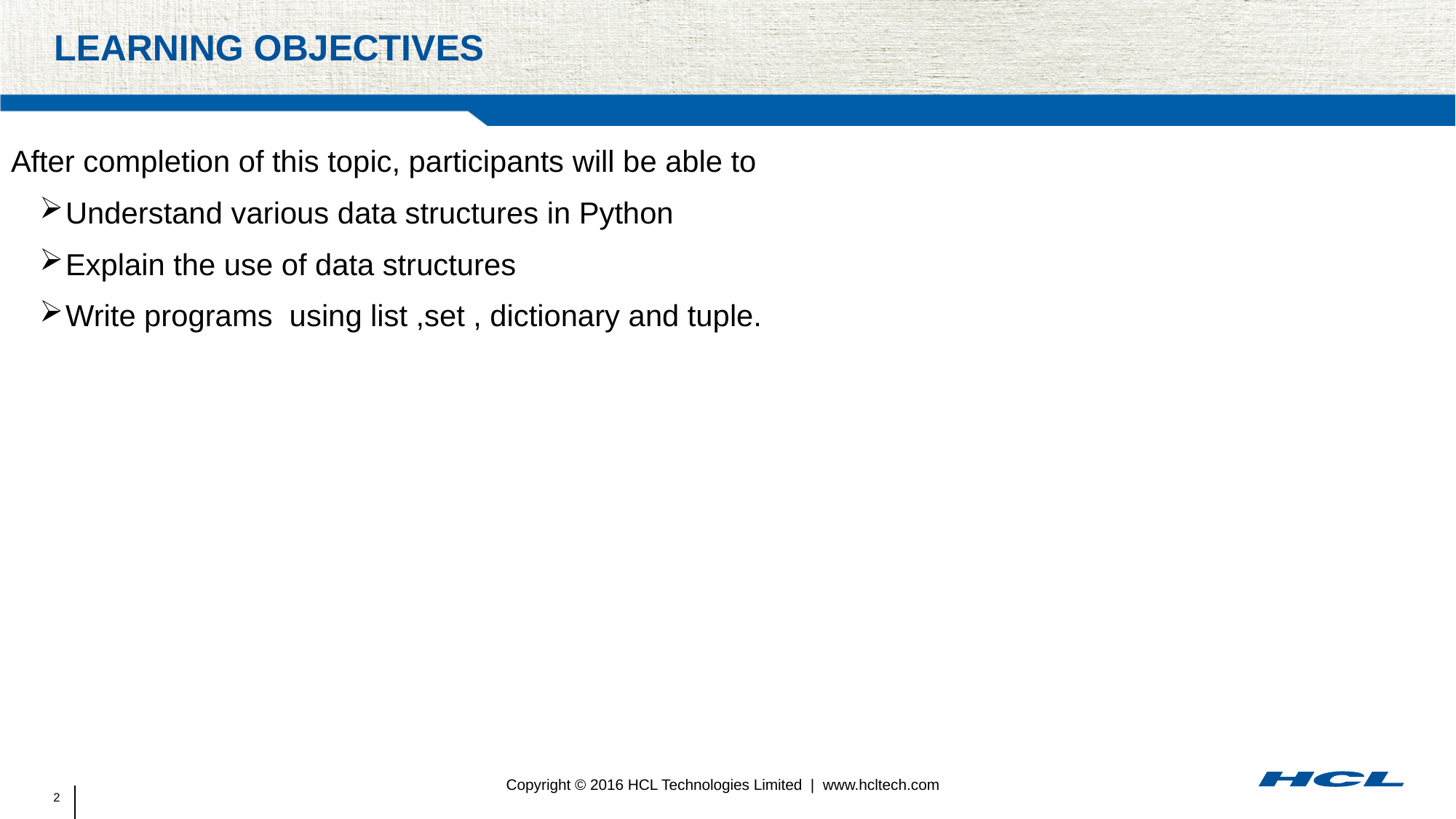

# Learning objectives
After completion of this topic, participants will be able to
Understand various data structures in Python
Explain the use of data structures
Write programs  using list ,set , dictionary and tuple.